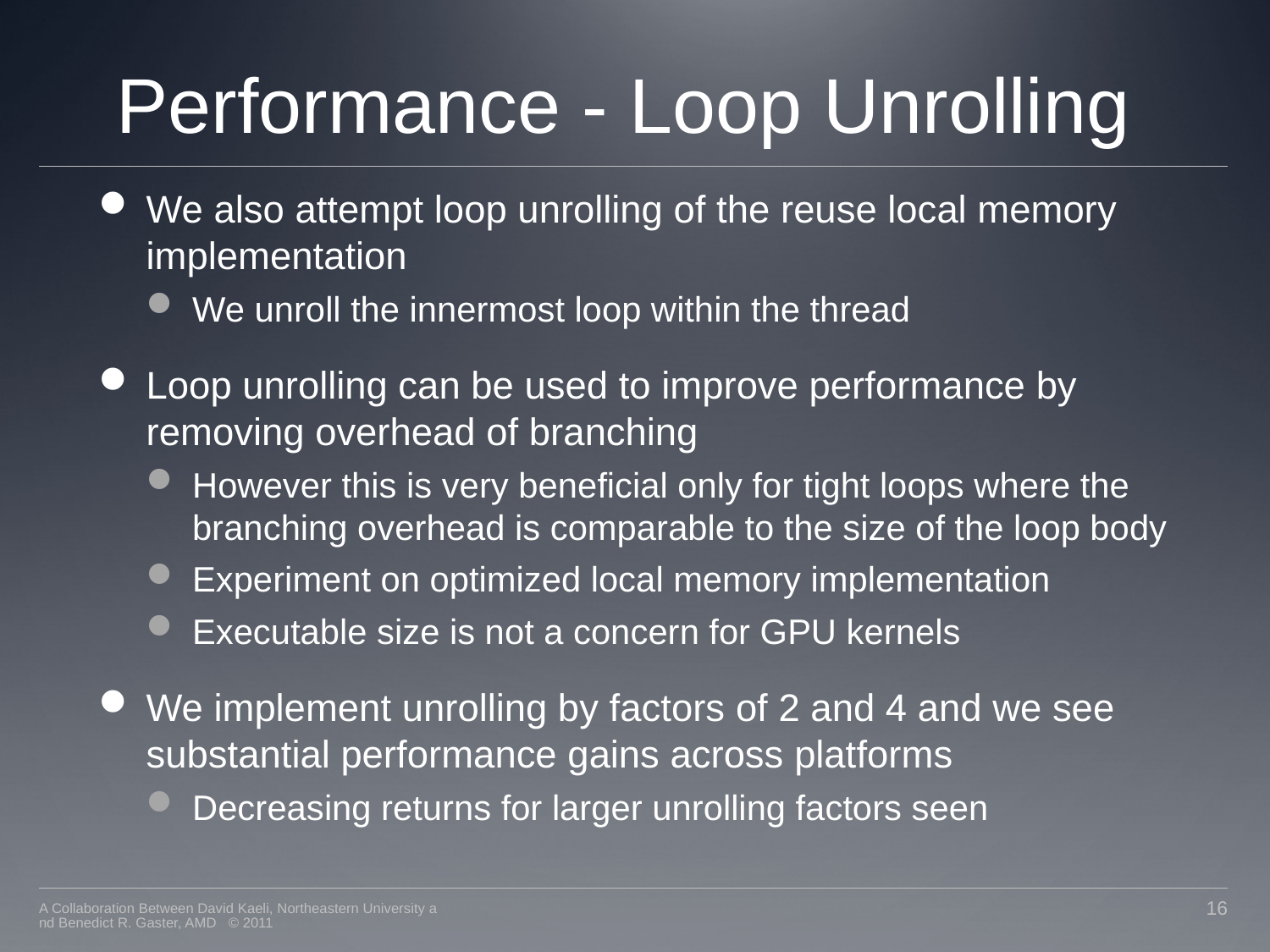

# Performance - Loop Unrolling
We also attempt loop unrolling of the reuse local memory implementation
We unroll the innermost loop within the thread
Loop unrolling can be used to improve performance by removing overhead of branching
However this is very beneficial only for tight loops where the branching overhead is comparable to the size of the loop body
Experiment on optimized local memory implementation
Executable size is not a concern for GPU kernels
We implement unrolling by factors of 2 and 4 and we see substantial performance gains across platforms
Decreasing returns for larger unrolling factors seen
A Collaboration Between David Kaeli, Northeastern University and Benedict R. Gaster, AMD   © 2011
16